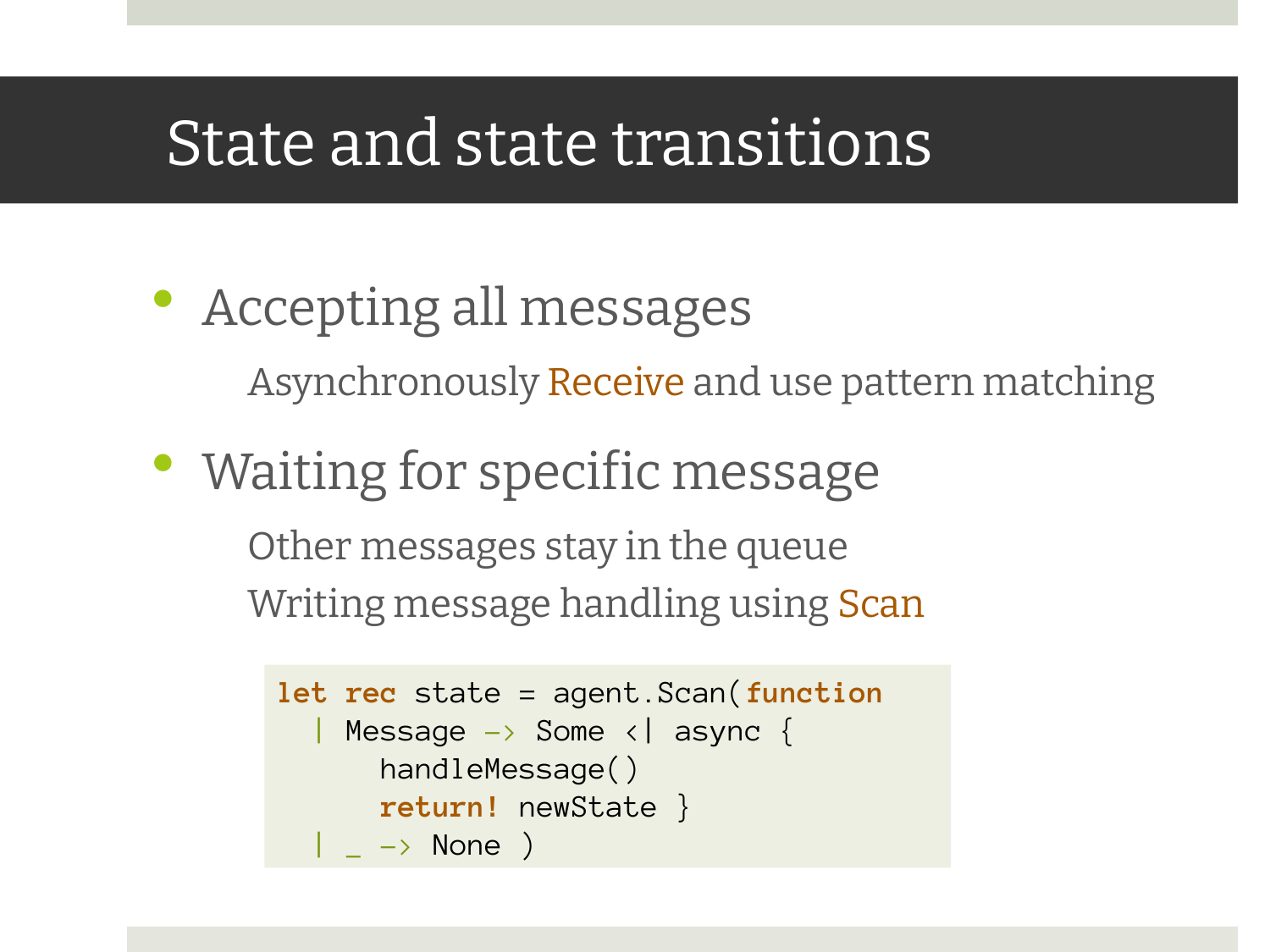

# State and state transitions
Accepting all messages
Asynchronously Receive and use pattern matching
Waiting for specific message
Other messages stay in the queue
Writing message handling using Scan
let rec state = agent.Scan(function
  | Message -> Some <| async {
      handleMessage()
      return! newState }
  | _ -> None )